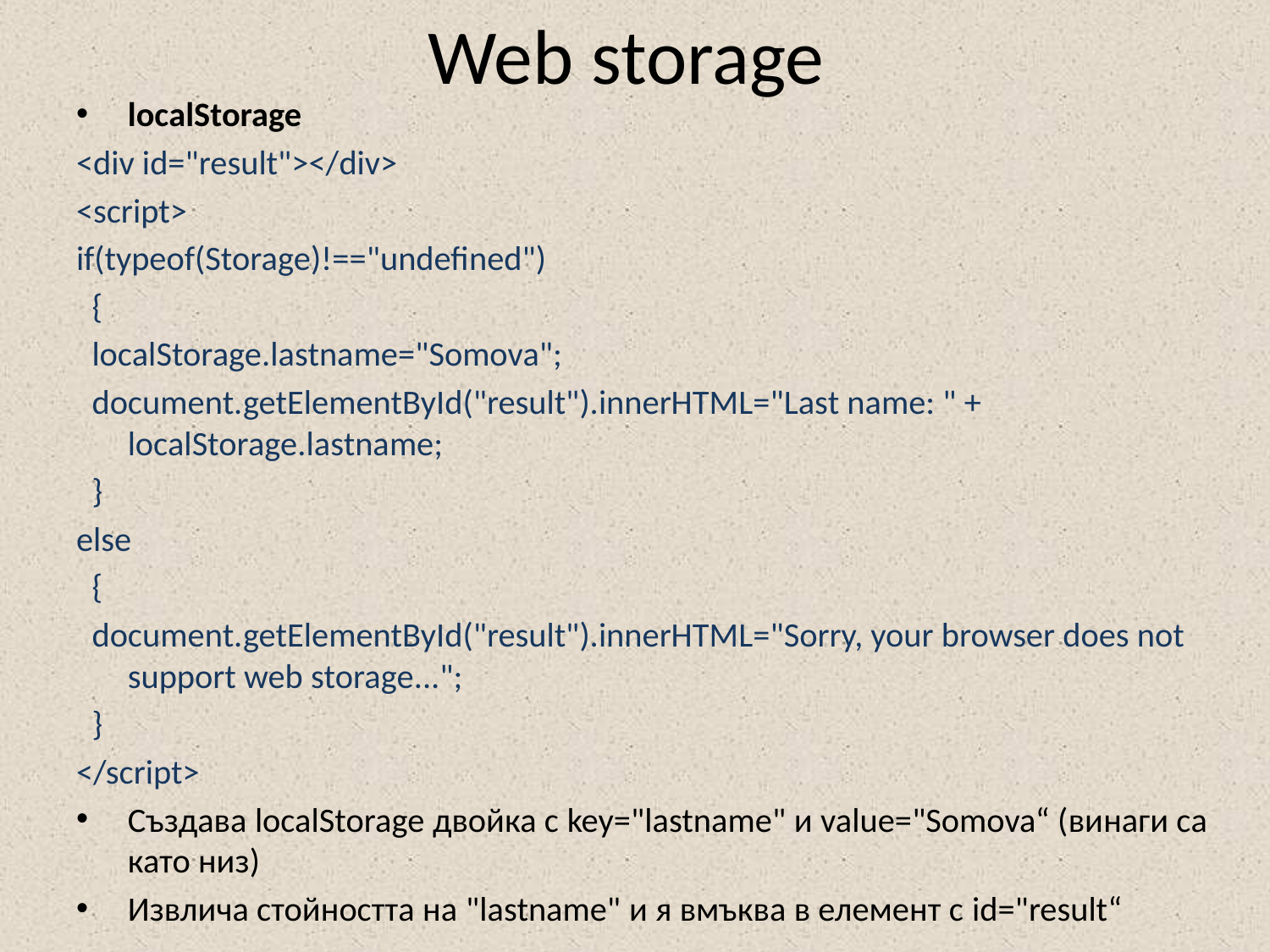

# Web storage
localStorage
<div id="result"></div>
<script>
if(typeof(Storage)!=="undefined")
  {
  localStorage.lastname="Somova";
  document.getElementById("result").innerHTML="Last name: " + localStorage.lastname;
  }
else
  {
  document.getElementById("result").innerHTML="Sorry, your browser does not support web storage...";
  }
</script>
Създава localStorage двойка с key="lastname" и value="Somova“ (винаги са като низ)
Извлича стойността на "lastname" и я вмъква в елемент с id="result“